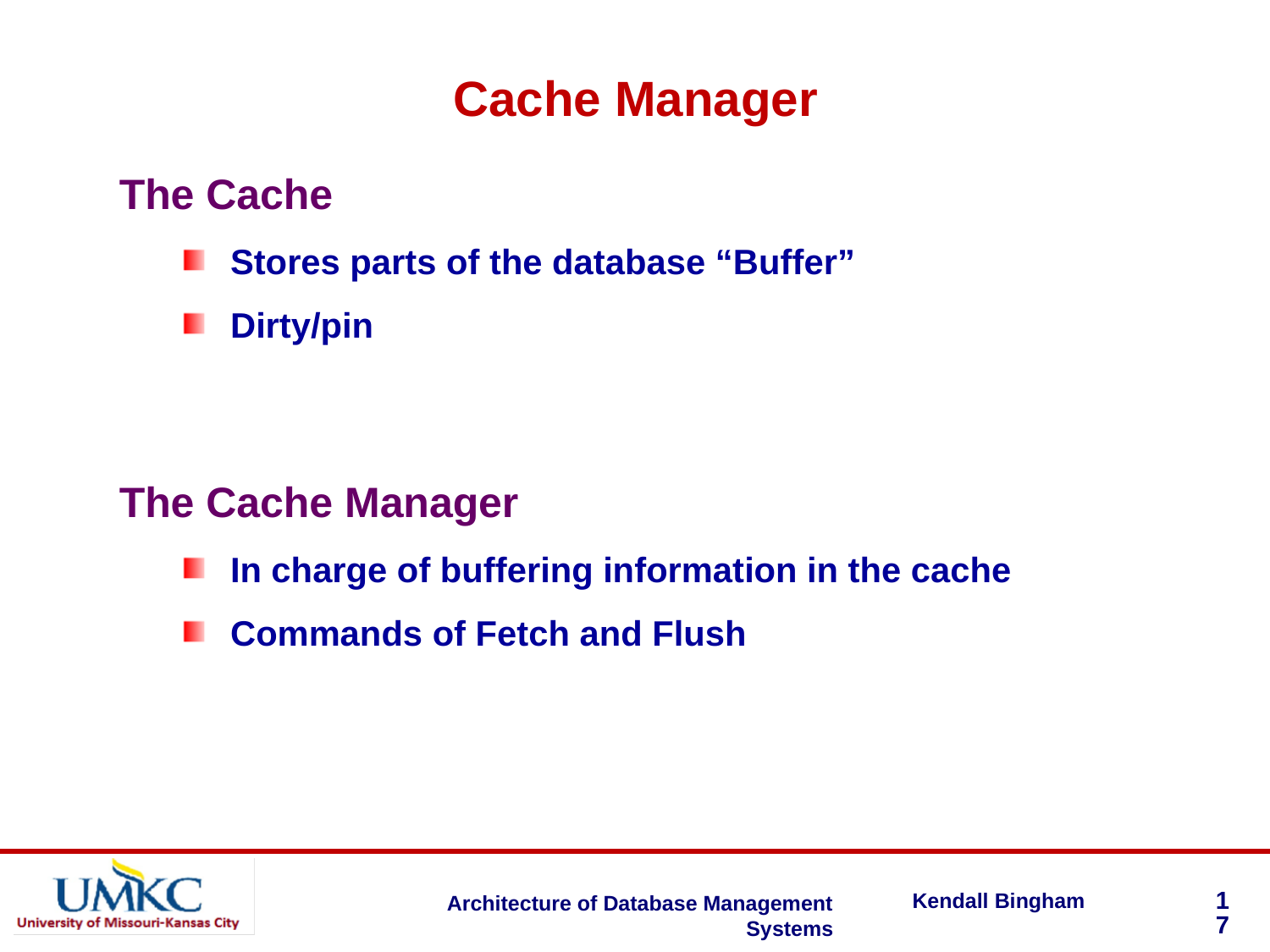

Cache Manager
The Cache
Stores parts of the database “Buffer”
Dirty/pin

The Cache Manager
In charge of buffering information in the cache
Commands of Fetch and Flush

17